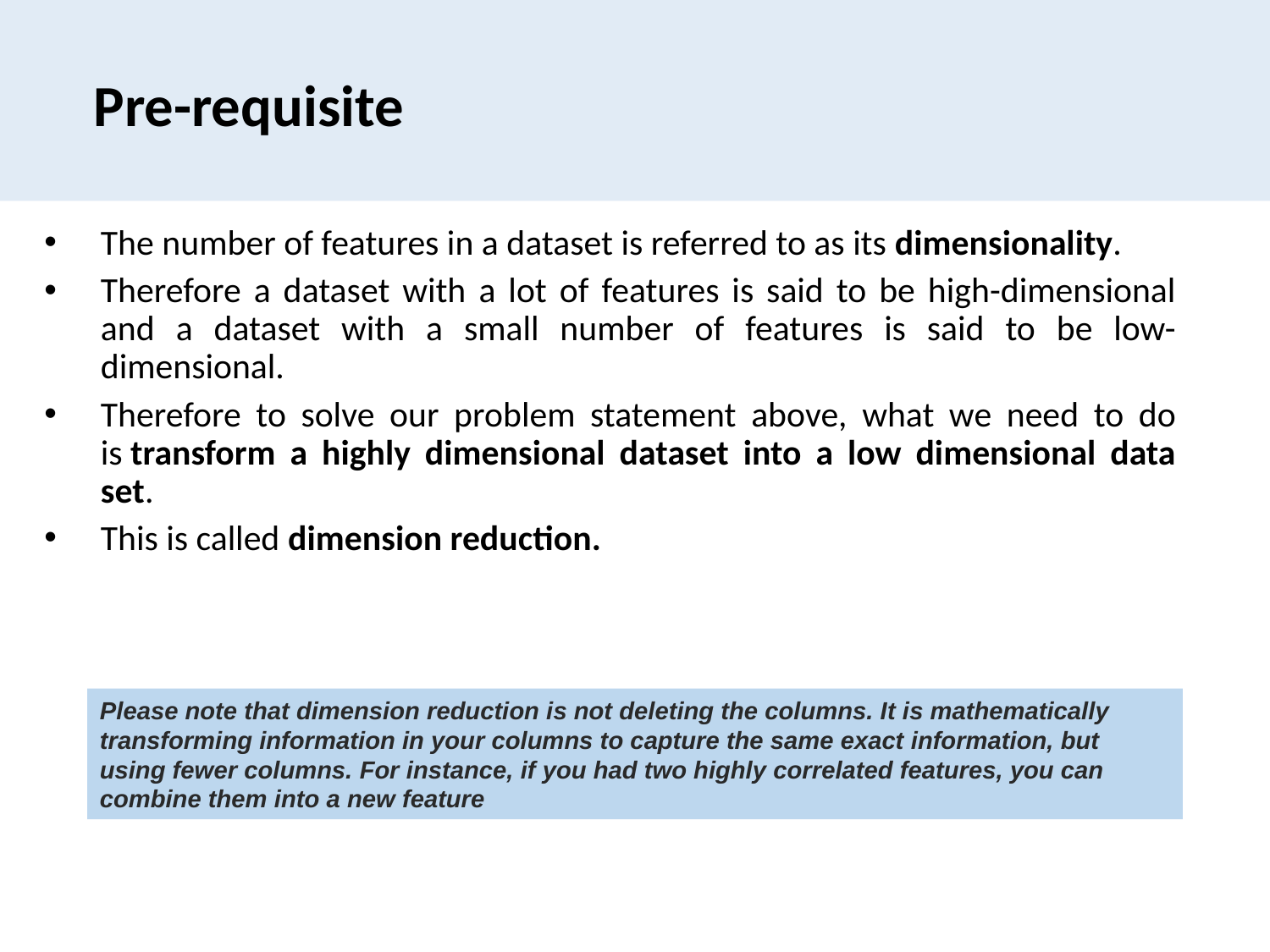

# Pre-requisite
The number of features in a dataset is referred to as its dimensionality.
Therefore a dataset with a lot of features is said to be high-dimensional and a dataset with a small number of features is said to be low-dimensional.
Therefore to solve our problem statement above, what we need to do is transform a highly dimensional dataset into a low dimensional data set.
This is called dimension reduction.

Please note that dimension reduction is not deleting the columns. It is mathematically transforming information in your columns to capture the same exact information, but using fewer columns. For instance, if you had two highly correlated features, you can combine them into a new feature